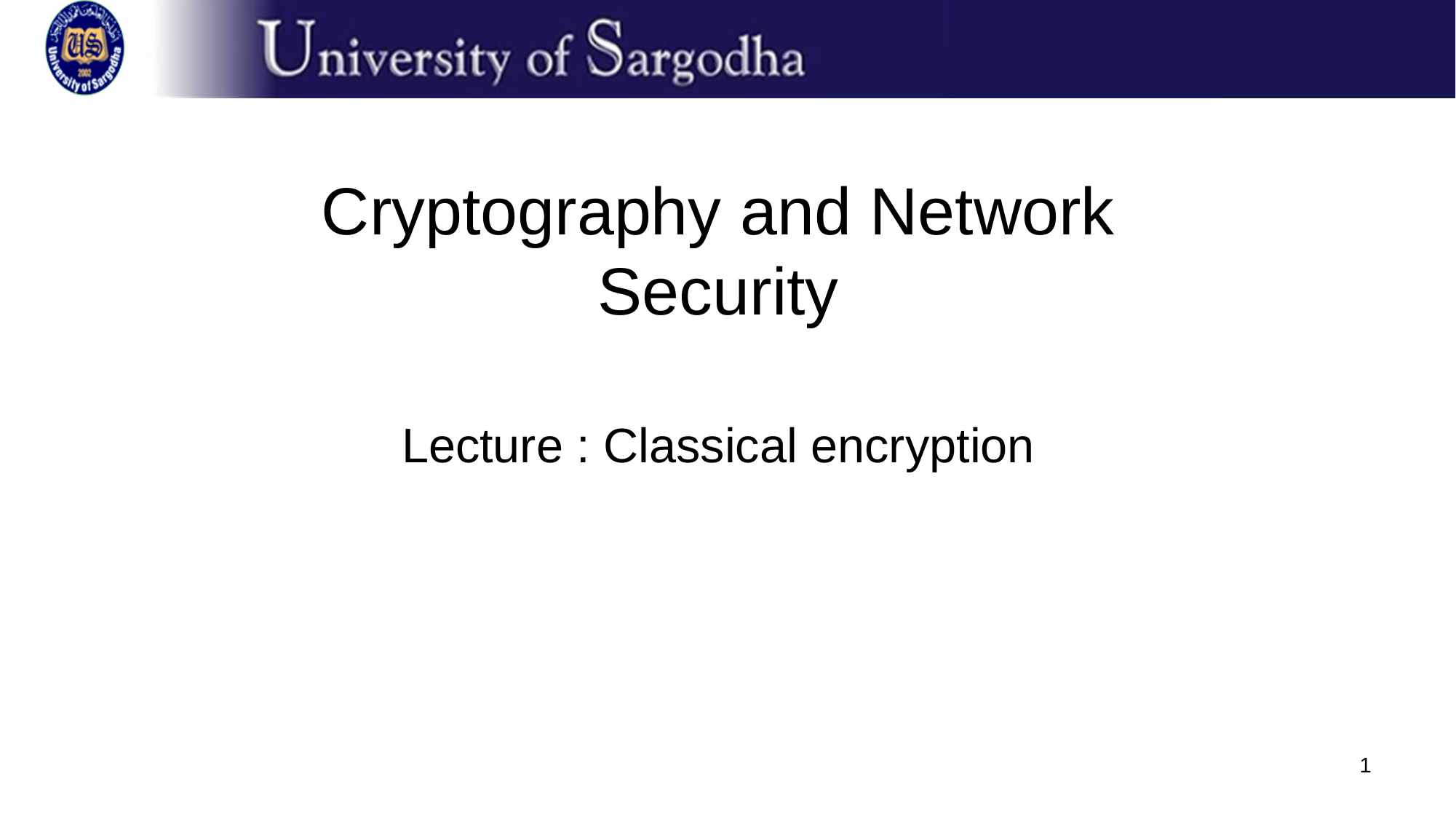

# Cryptography and Network Security

Lecture : Classical encryption
1